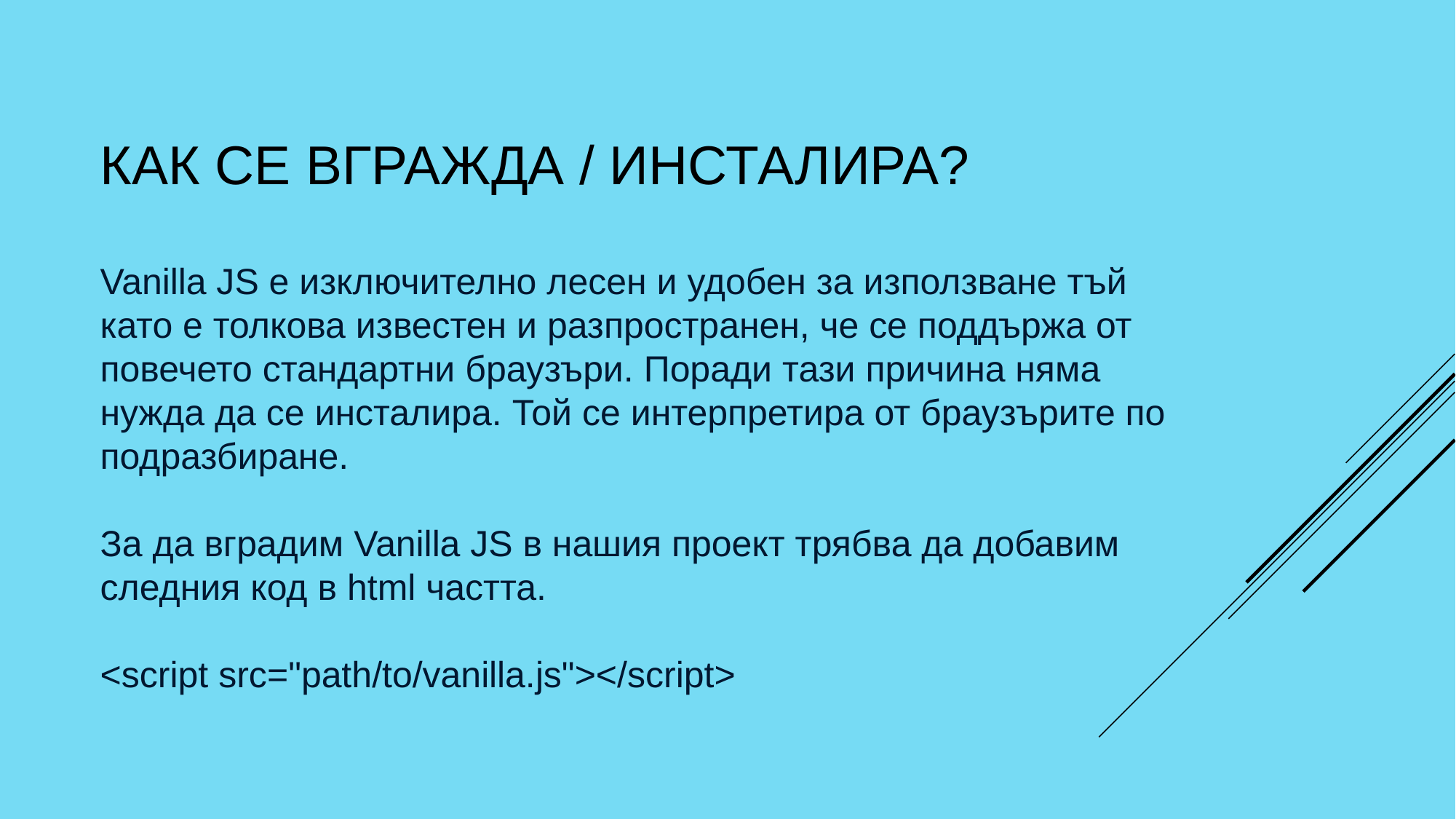

# КАК СЕ ВГРАЖДА / ИНСТАЛИРА?
Vanilla JS е изключително лесен и удобен за използване тъй като е толкова известен и разпространен, че се поддържа от повечето стандартни браузъри. Поради тази причина няма нужда да се инсталира. Той се интерпретира от браузърите по подразбиране.

За да вградим Vanilla JS в нашия проект трябва да добавим следния код в html частта.

<script src="path/to/vanilla.js"></script>